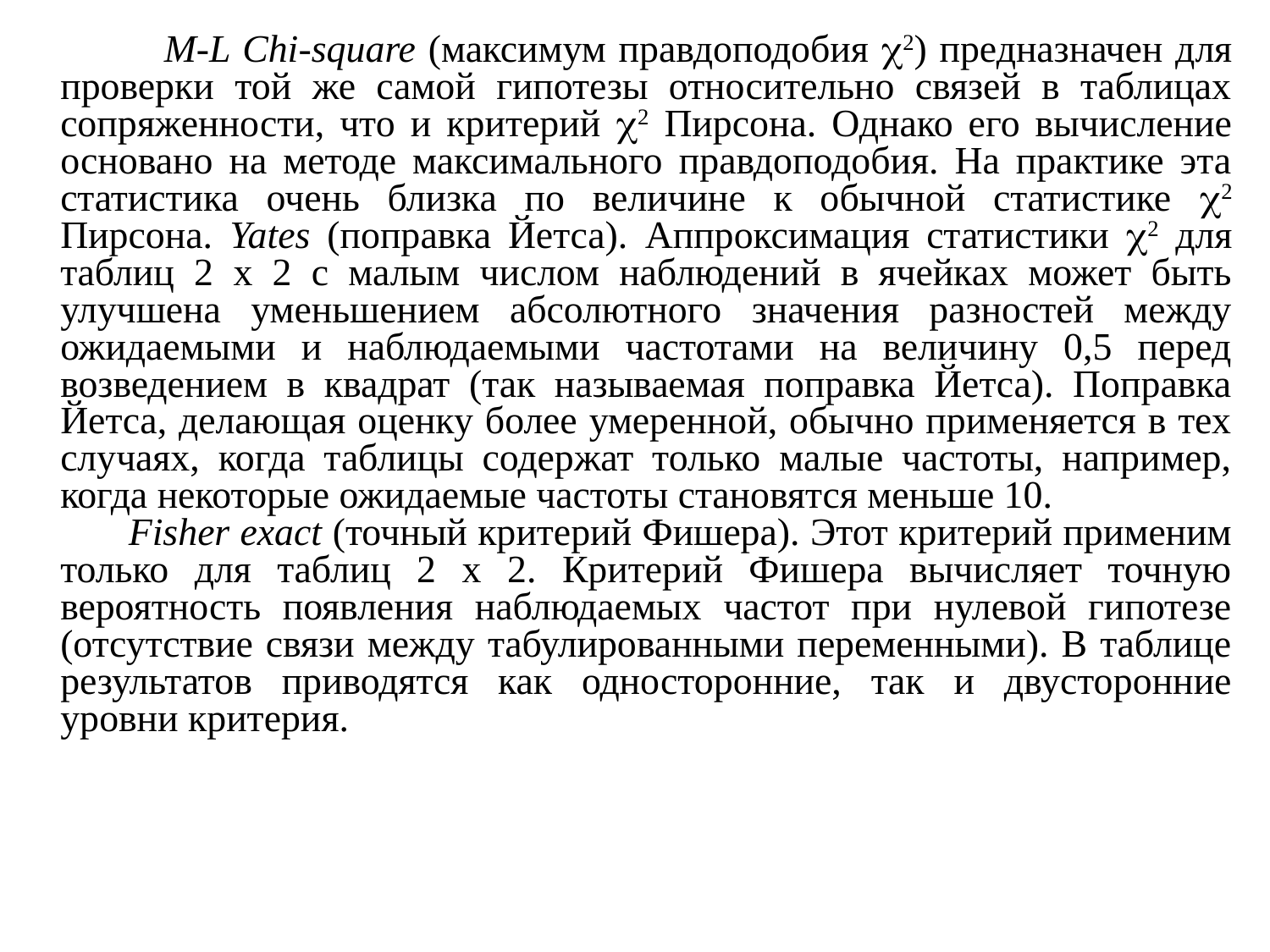

M-L Chi-square (максимум правдоподобия χ2) предназначен для проверки той же самой гипотезы относительно связей в таблицах сопряженности, что и критерий χ2 Пирсона. Однако его вычисление основано на методе максимального правдоподобия. На практике эта статистика очень близка по величине к обычной статистике χ2 Пирсона. Yates (поправка Йетса). Аппроксимация статистики χ2 для таблиц 2 x 2 с малым числом наблюдений в ячейках может быть улучшена уменьшением абсолютного значения разностей между ожидаемыми и наблюдаемыми частотами на величину 0,5 перед возведением в квадрат (так называемая поправка Йетса). Поправка Йетса, делающая оценку более умеренной, обычно применяется в тех случаях, когда таблицы содержат только малые частоты, например, когда некоторые ожидаемые частоты становятся меньше 10.
           Fisher exact (точный критерий Фишера). Этот критерий применим только для таблиц 2 x 2. Критерий Фишера вычисляет точную вероятность появления наблюдаемых частот при нулевой гипотезе (отсутствие связи между табулированными переменными). В таблице результатов приводятся как односторонние, так и двусторонние уровни критерия.